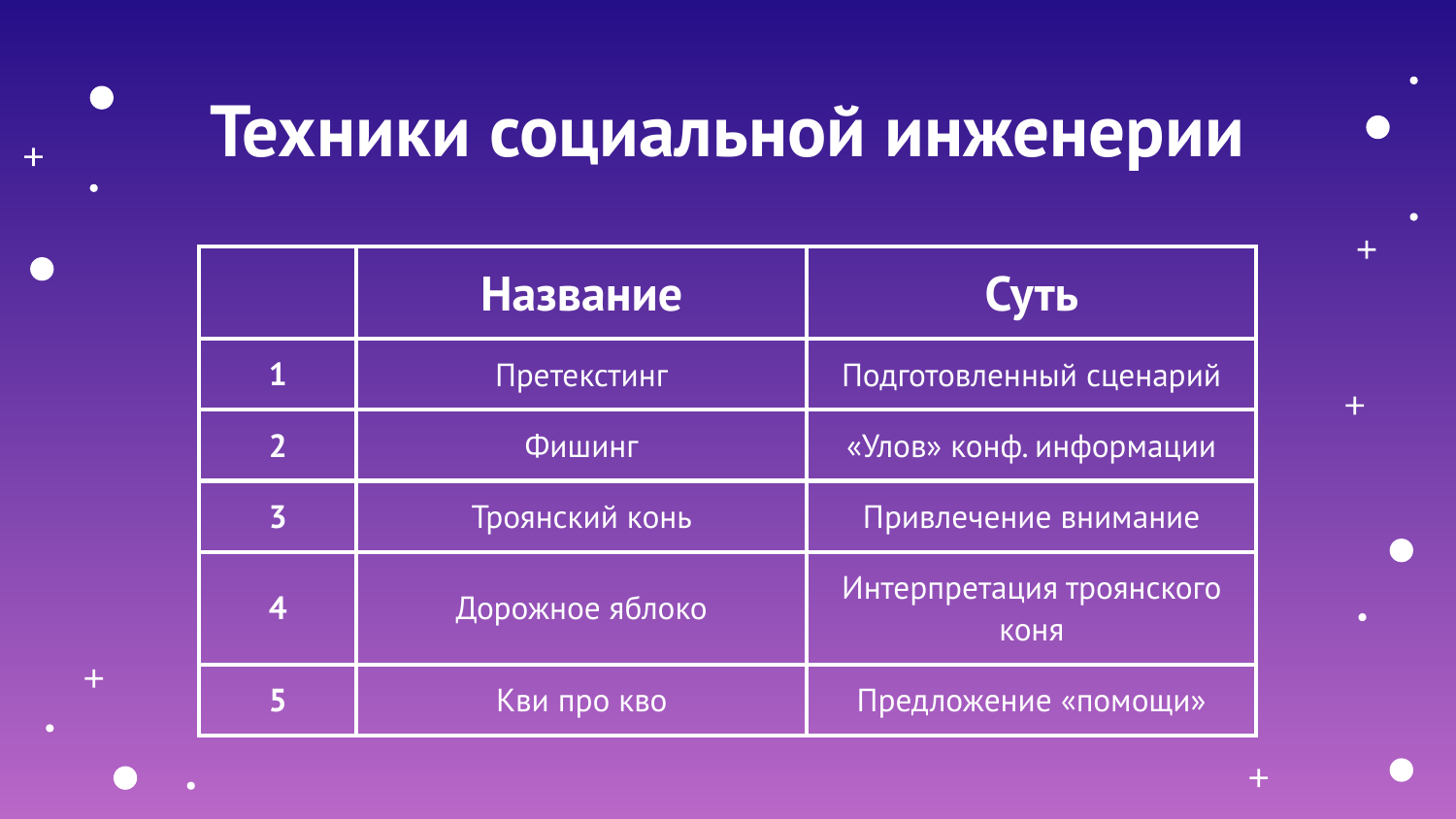

# Техники социальной инженерии
|  | Название | Суть |
| --- | --- | --- |
| 1 | Претекстинг | Подготовленный сценарий |
| 2 | Фишинг | «Улов» конф. информации |
| 3 | Троянский конь | Привлечение внимание |
| 4 | Дорожное яблоко | Интерпретация троянского коня |
| 5 | Кви про кво | Предложение «помощи» |